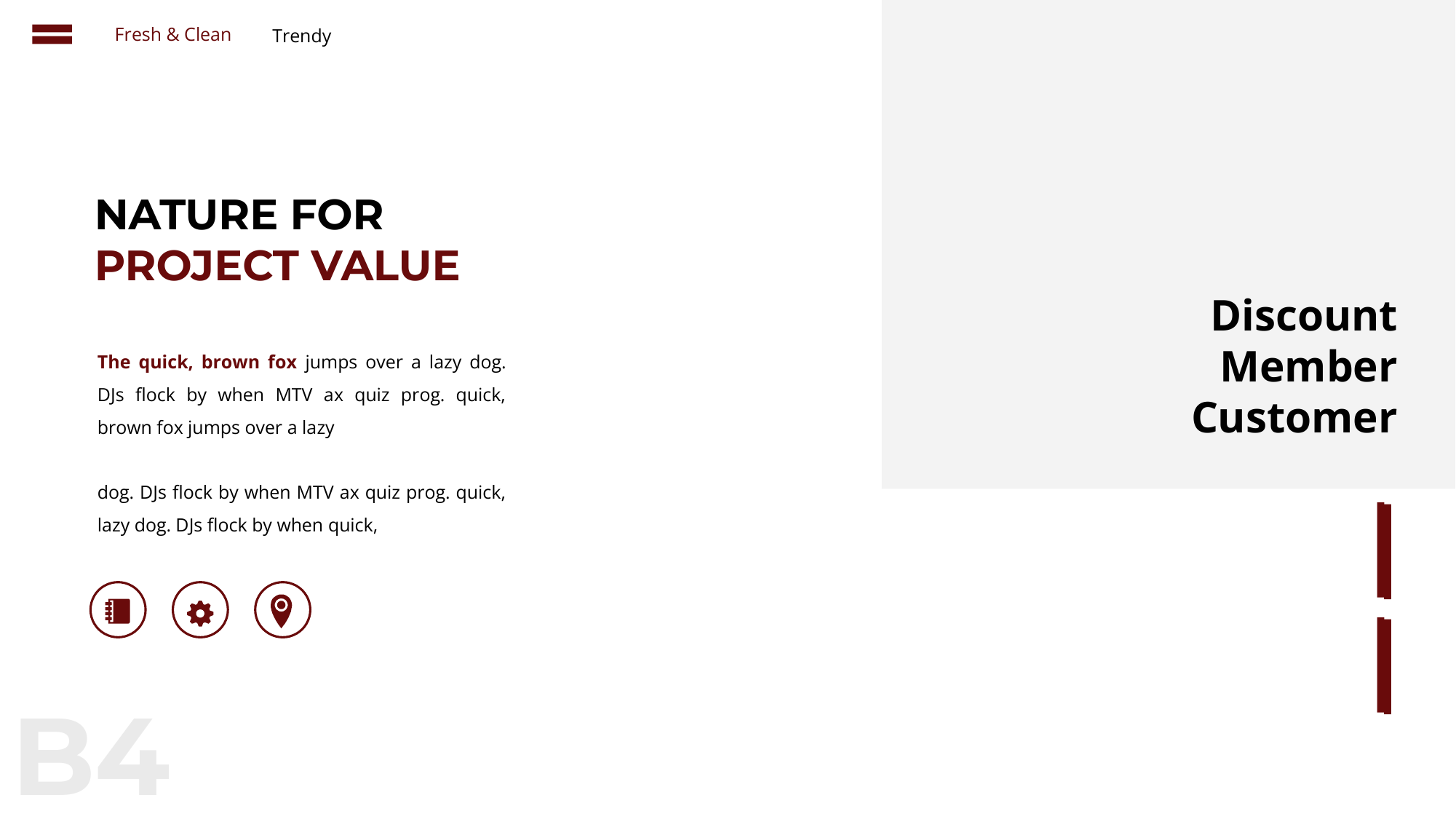

Fresh & Clean

Trendy

NATURE FOR PROJECT VALUE
Discount Member Customer
The quick, brown fox jumps over a lazy dog. DJs flock by when MTV ax quiz prog. quick, brown fox jumps over a lazy

dog. DJs flock by when MTV ax quiz prog. quick, lazy dog. DJs flock by when quick,

B4